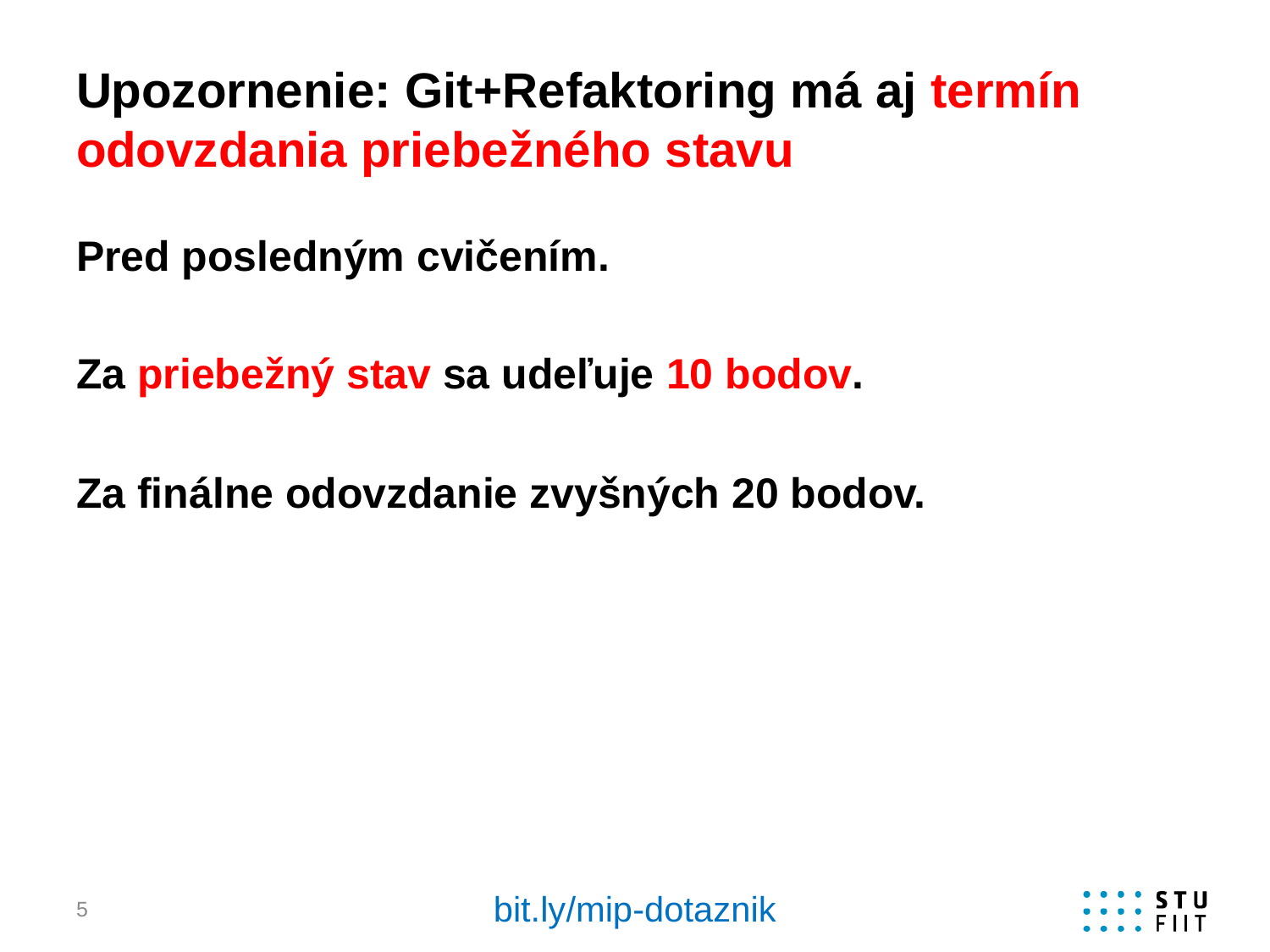

# Upozornenie: Git+Refaktoring má aj termín odovzdania priebežného stavu
Pred posledným cvičením.

Za priebežný stav sa udeľuje 10 bodov.

Za finálne odovzdanie zvyšných 20 bodov.
bit.ly/mip-dotaznik
5